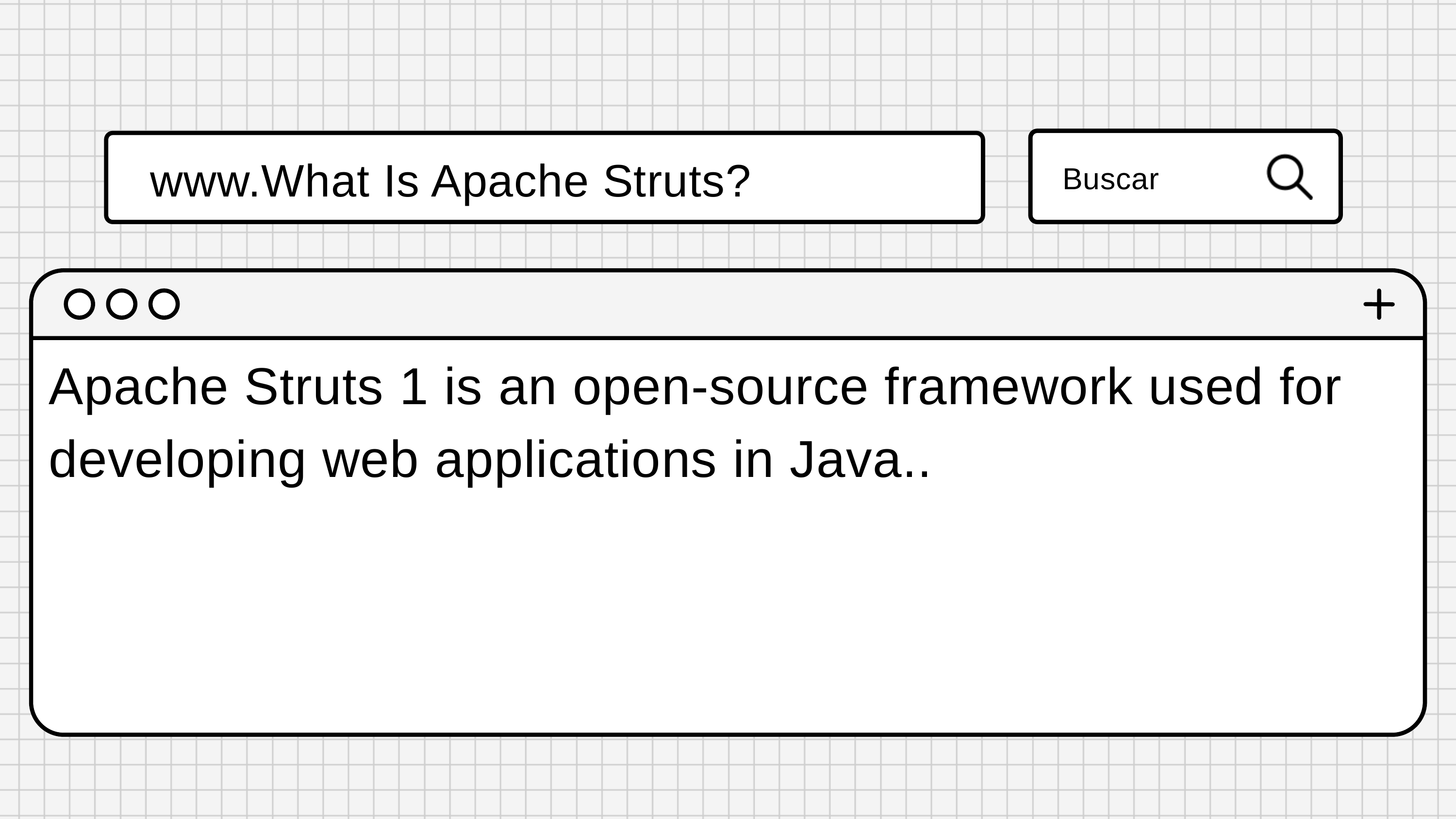

www.What Is Apache Struts?
Buscar

Apache Struts 1 is an open-source framework used for developing web applications in Java..